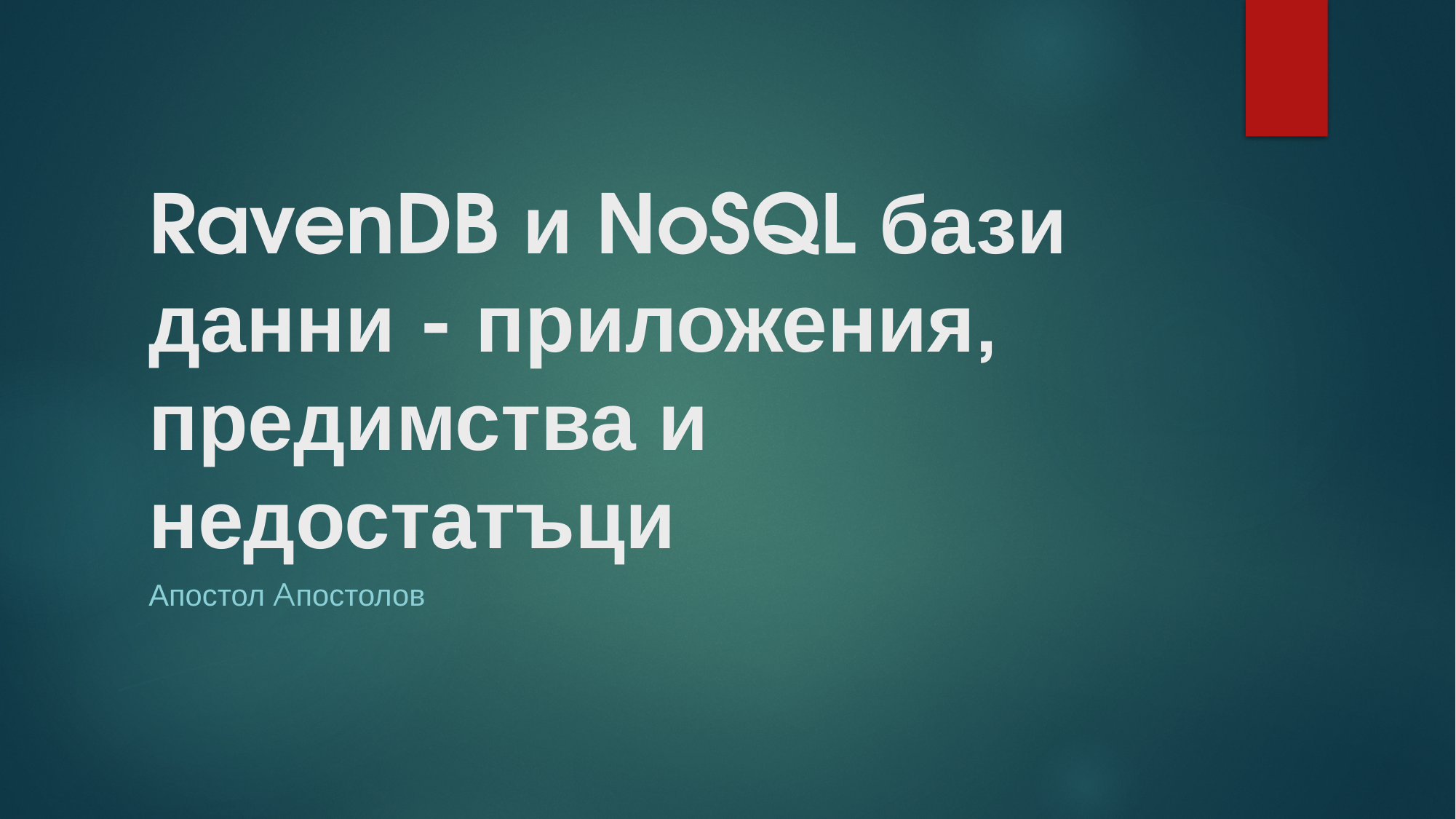

# RavenDB и NoSQL бази данни - приложения, предимства и недостатъци
Апостол Aпостолов